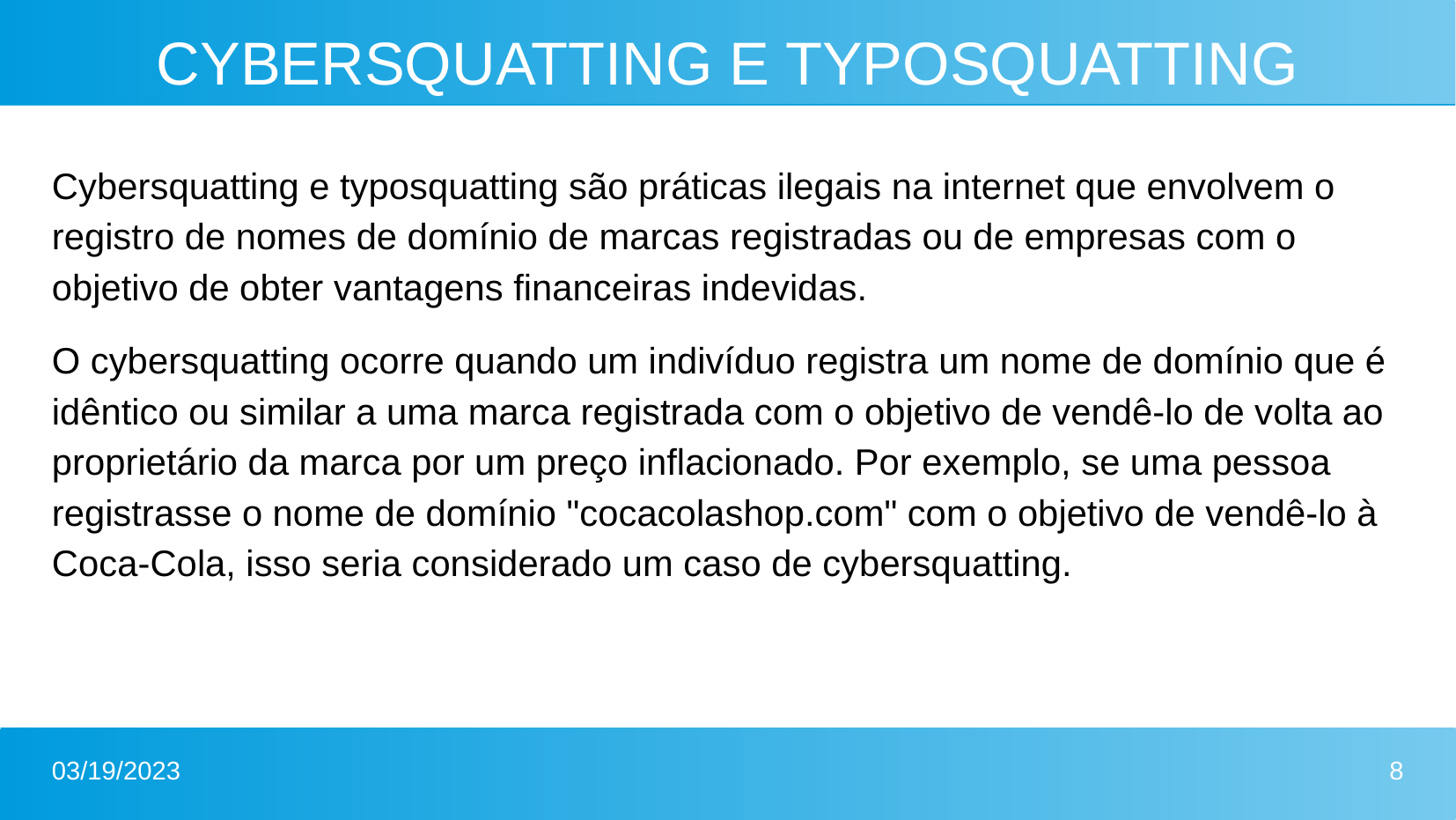

# CYBERSQUATTING E TYPOSQUATTING
Cybersquatting e typosquatting são práticas ilegais na internet que envolvem o registro de nomes de domínio de marcas registradas ou de empresas com o objetivo de obter vantagens financeiras indevidas.
O cybersquatting ocorre quando um indivíduo registra um nome de domínio que é idêntico ou similar a uma marca registrada com o objetivo de vendê-lo de volta ao proprietário da marca por um preço inflacionado. Por exemplo, se uma pessoa registrasse o nome de domínio "cocacolashop.com" com o objetivo de vendê-lo à Coca-Cola, isso seria considerado um caso de cybersquatting.
03/19/2023
8